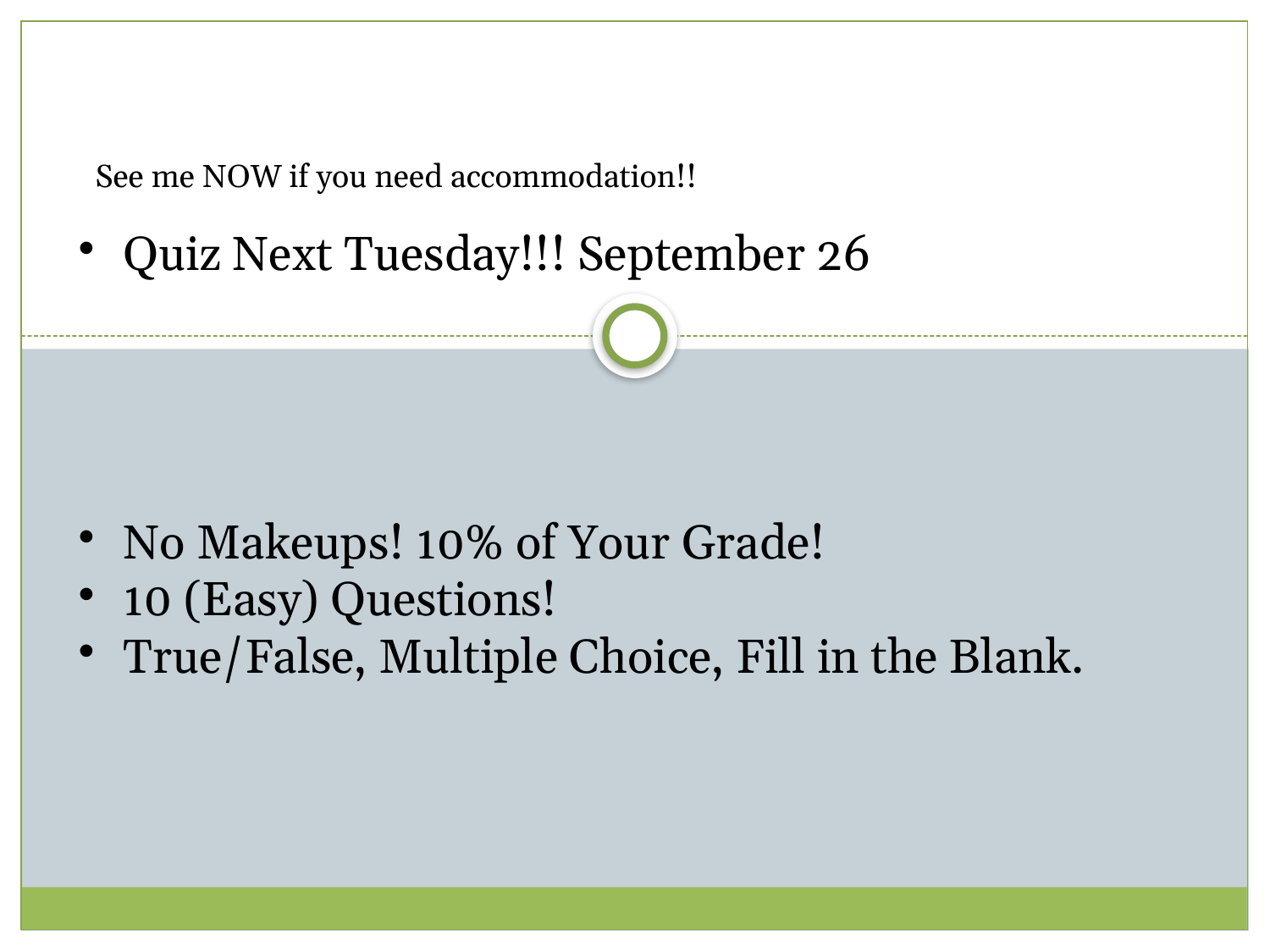

See me NOW if you need accommodation!!
Quiz Next Tuesday!!! September 26
No Makeups! 10% of Your Grade!
10 (Easy) Questions!
True/False, Multiple Choice, Fill in the Blank.